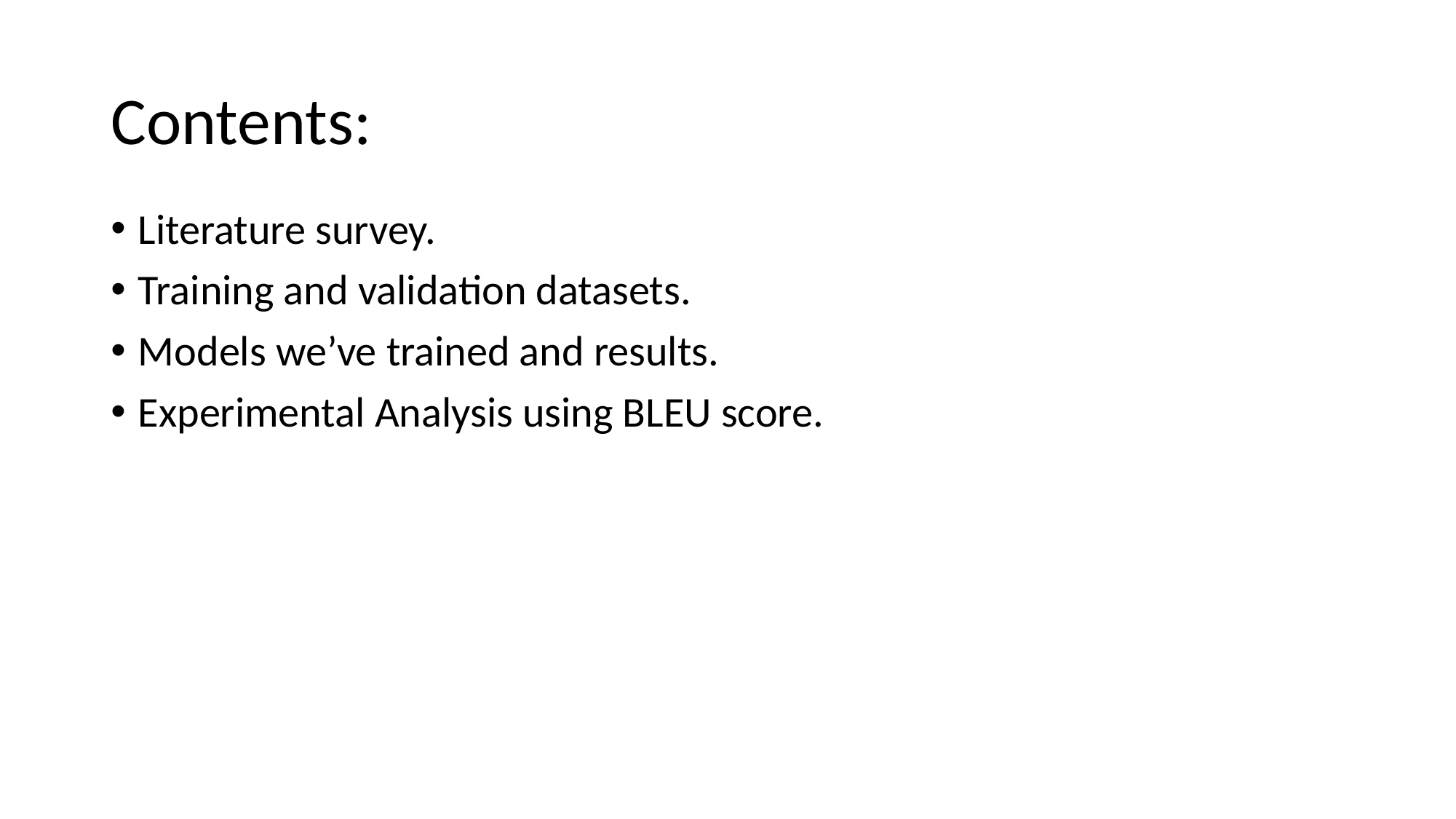

# Contents:
Literature survey.
Training and validation datasets.
Models we’ve trained and results.
Experimental Analysis using BLEU score.